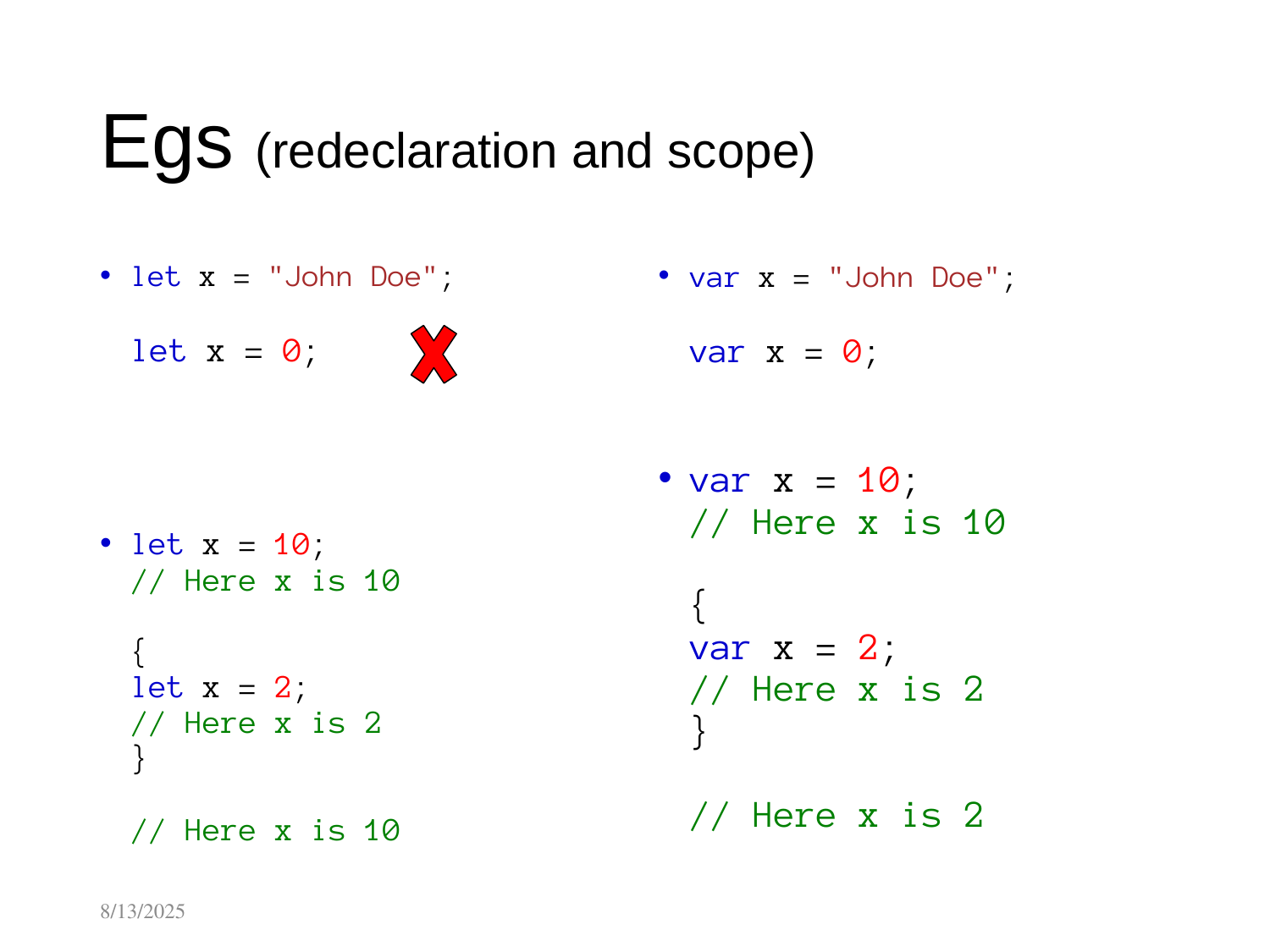

# Egs (redeclaration and scope)
let x = "John Doe";
let x = 0;

let x = 10;
// Here x is 10
{
let x = 2;
// Here x is 2
}
// Here x is 10
var x = "John Doe";
var x = 0;

var x = 10;
// Here x is 10
{
var x = 2;
// Here x is 2
}
// Here x is 2

8/13/2025